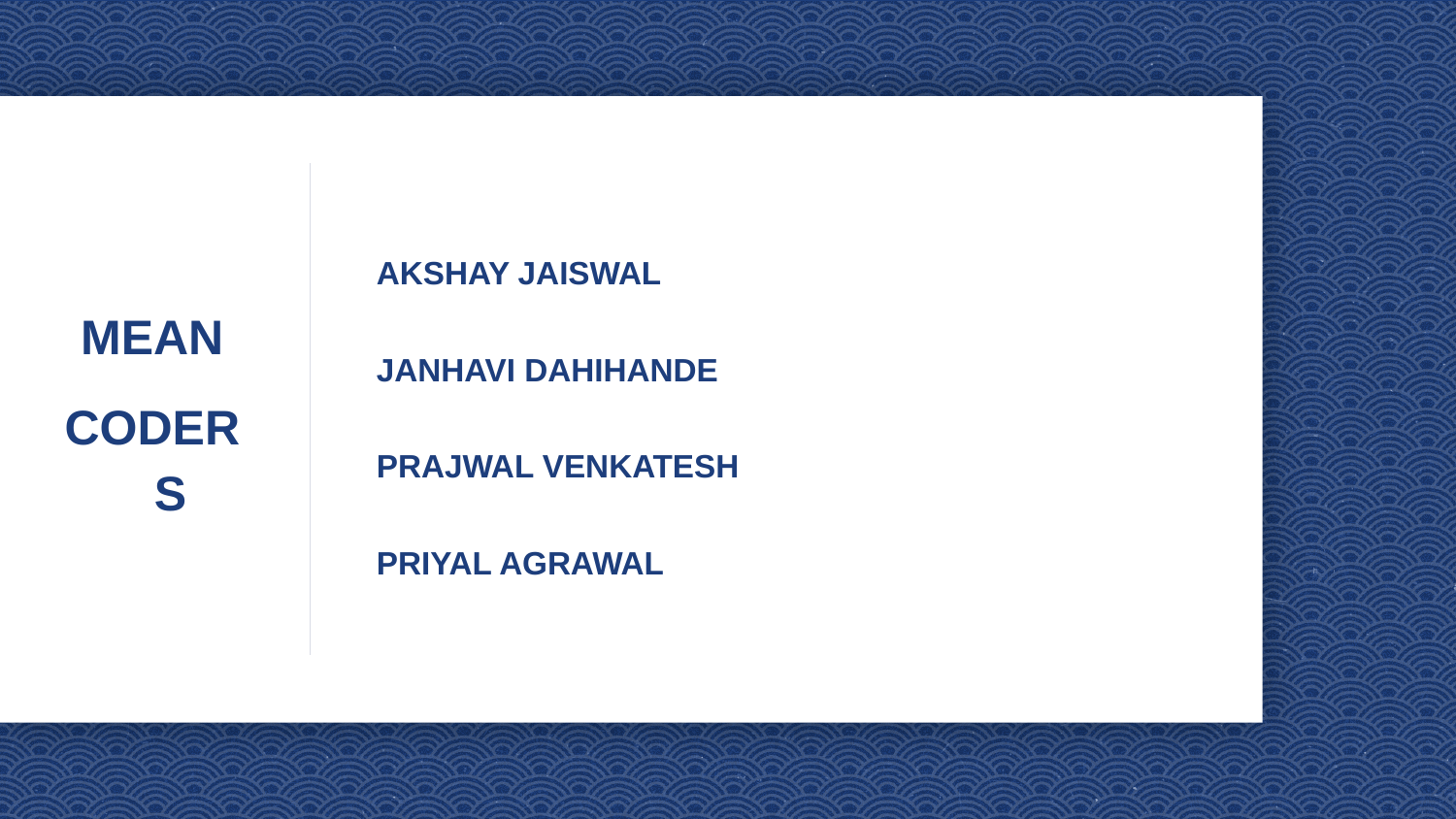

MEAN
CODERS
AKSHAY JAISWAL
JANHAVI DAHIHANDE
PRAJWAL VENKATESH
PRIYAL AGRAWAL